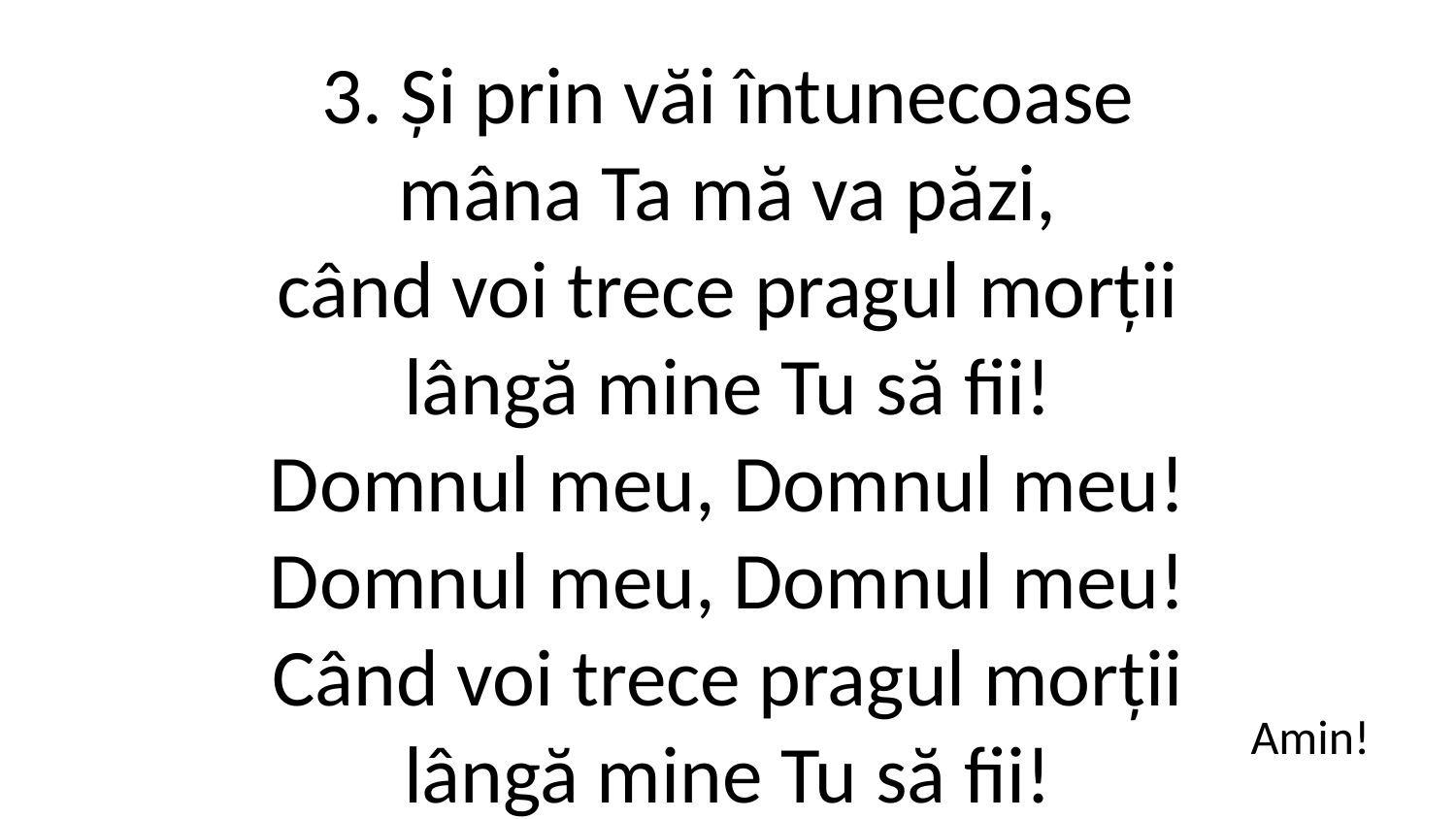

3. Și prin văi întunecoase
mâna Ta mă va păzi,
când voi trece pragul morții
lângă mine Tu să fii!
Domnul meu, Domnul meu!
Domnul meu, Domnul meu!
Când voi trece pragul morții
lângă mine Tu să fii!

Amin!